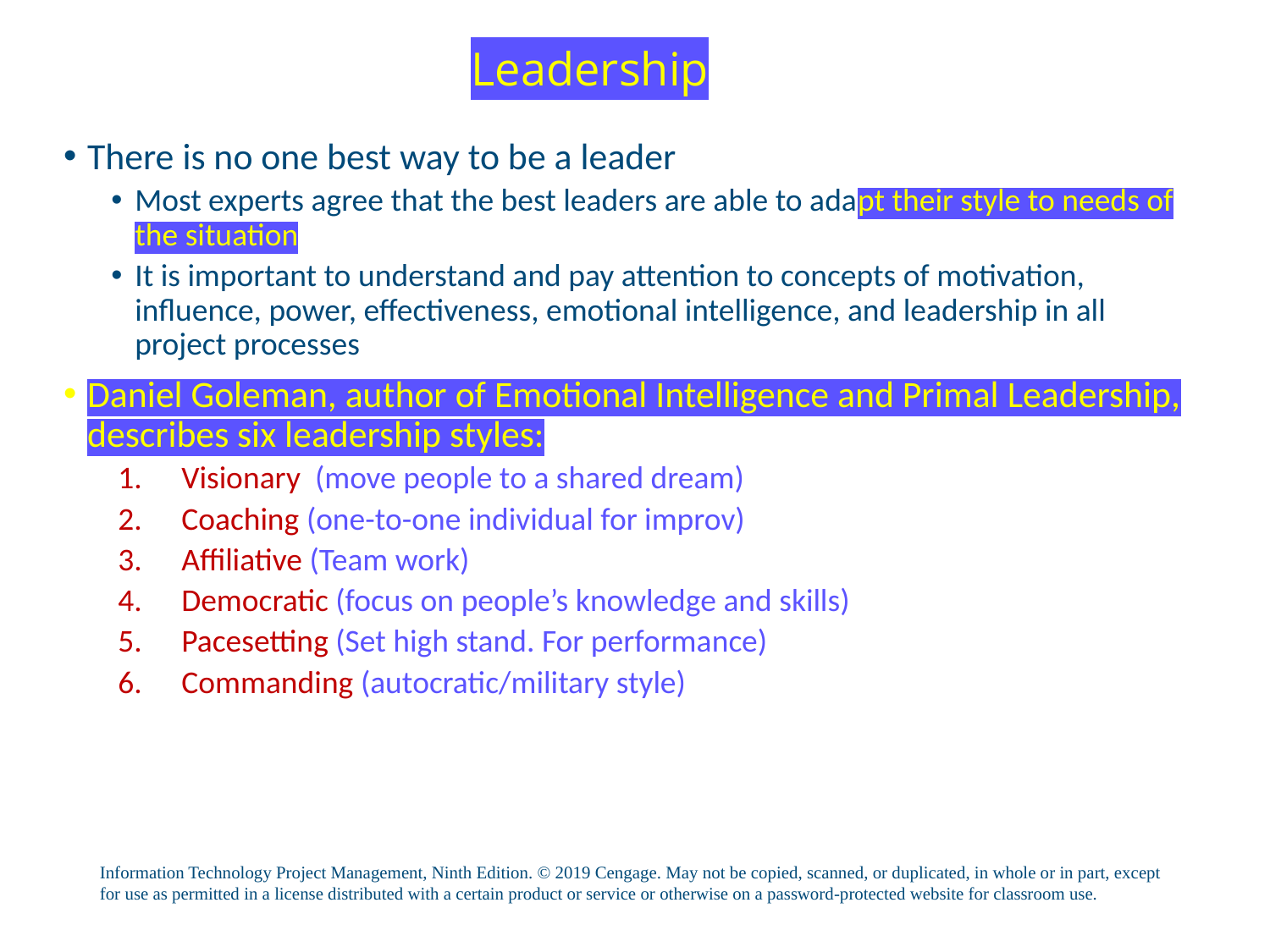

# Leadership
There is no one best way to be a leader
Most experts agree that the best leaders are able to adapt their style to needs of the situation
It is important to understand and pay attention to concepts of motivation, influence, power, effectiveness, emotional intelligence, and leadership in all project processes
Daniel Goleman, author of Emotional Intelligence and Primal Leadership, describes six leadership styles:
Visionary  (move people to a shared dream)
Coaching (one-to-one individual for improv)
Affiliative (Team work)
Democratic (focus on people’s knowledge and skills)
Pacesetting (Set high stand. For performance)
Commanding (autocratic/military style)

Information Technology Project Management, Ninth Edition. © 2019 Cengage. May not be copied, scanned, or duplicated, in whole or in part, except for use as permitted in a license distributed with a certain product or service or otherwise on a password-protected website for classroom use.